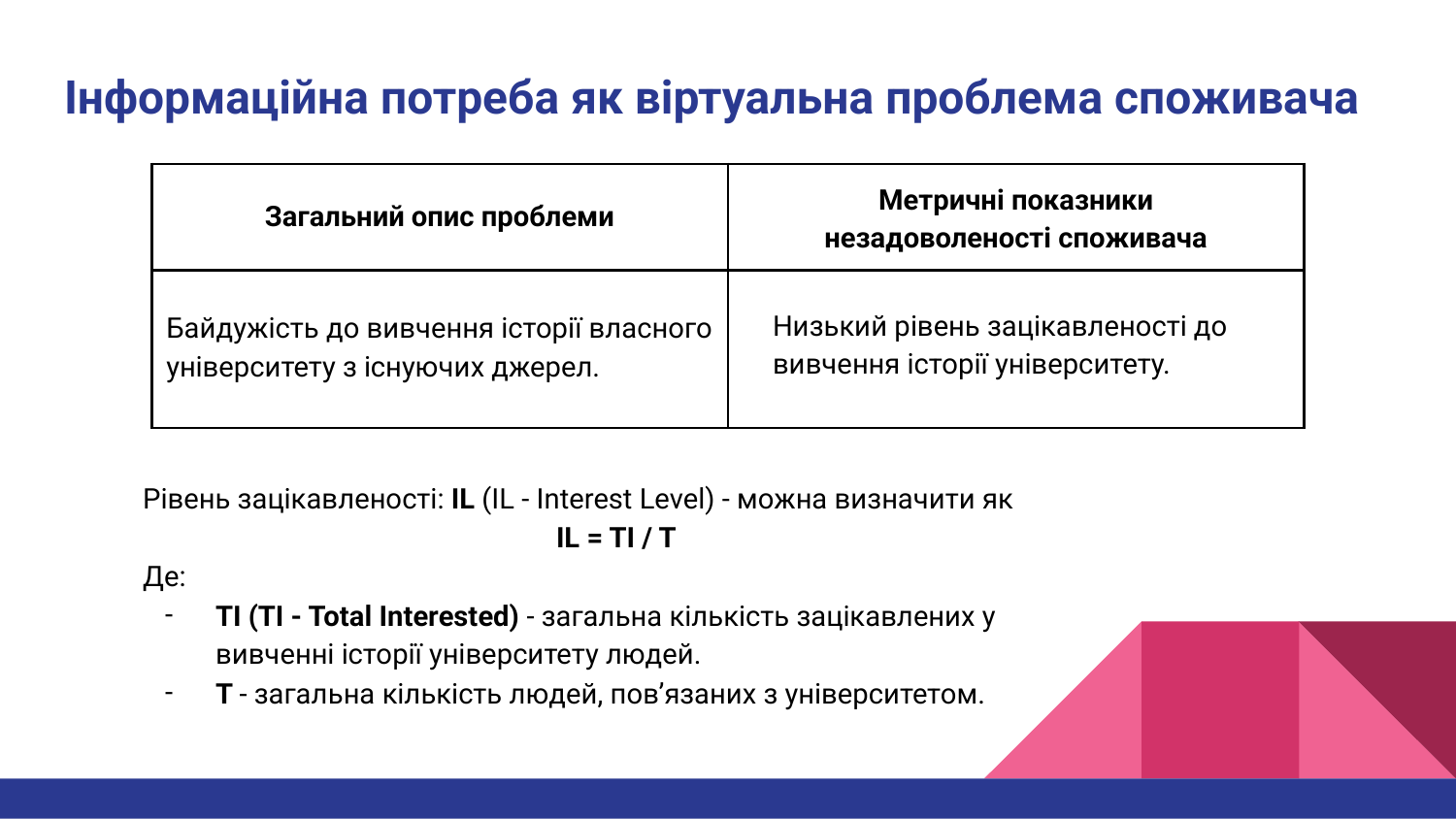

# Інформаційна потреба як віртуальна проблема споживача
| Загальний опис проблеми | Метричні показники незадоволеності споживача |
| --- | --- |
| Байдужість до вивчення історії власного університету з існуючих джерел. | Низький рівень зацікавленості до вивчення історії університету. |
Рівень зацікавленості: IL (IL - Interest Level) - можна визначити як
IL = TI / T
Де:
TI (TI - Total Interested) - загальна кількість зацікавлених у вивченні історії університету людей.
T - загальна кількість людей, пов’язаних з університетом.